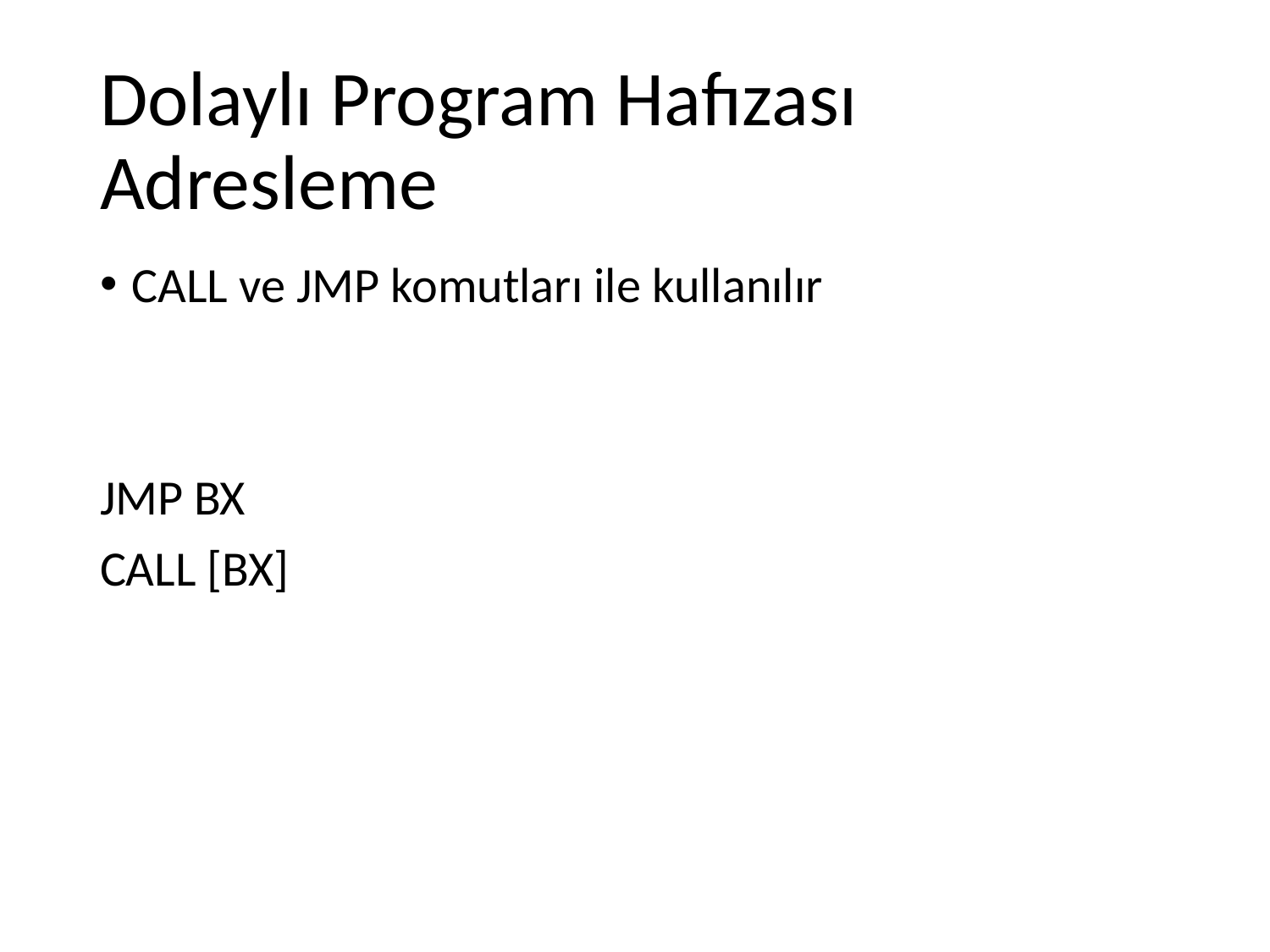

# Dolaylı Program Hafızası Adresleme
CALL ve JMP komutları ile kullanılır

JMP BX
CALL [BX]